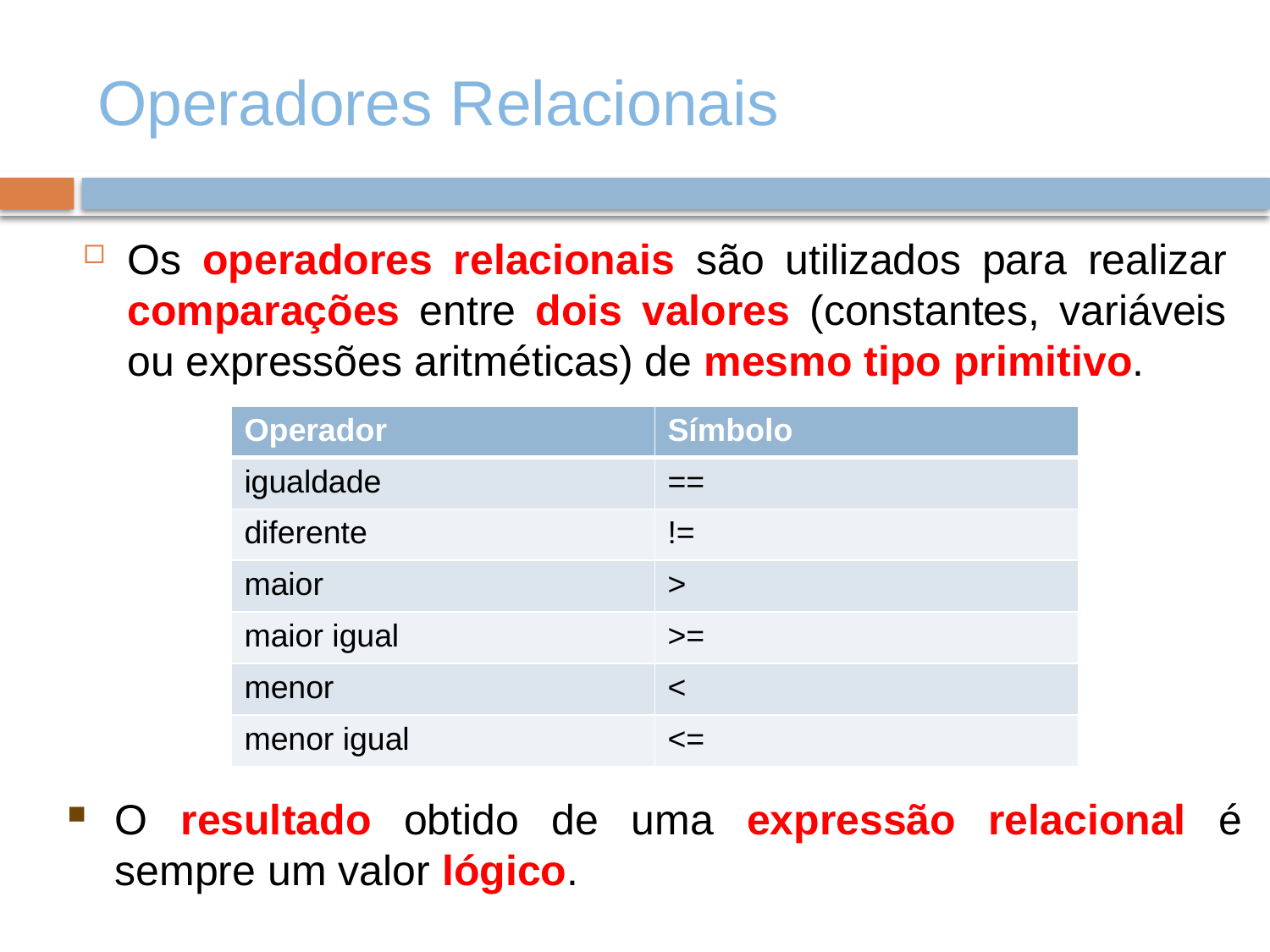

# Operadores Relacionais
Os operadores relacionais são utilizados para realizar comparações entre dois valores (constantes, variáveis ou expressões aritméticas) de mesmo tipo primitivo.

| Operador | Símbolo |
| --- | --- |
| igualdade | == |
| diferente | != |
| maior | > |
| maior igual | >= |
| menor | < |
| menor igual | <= |
O resultado obtido de uma expressão relacional é sempre um valor lógico.